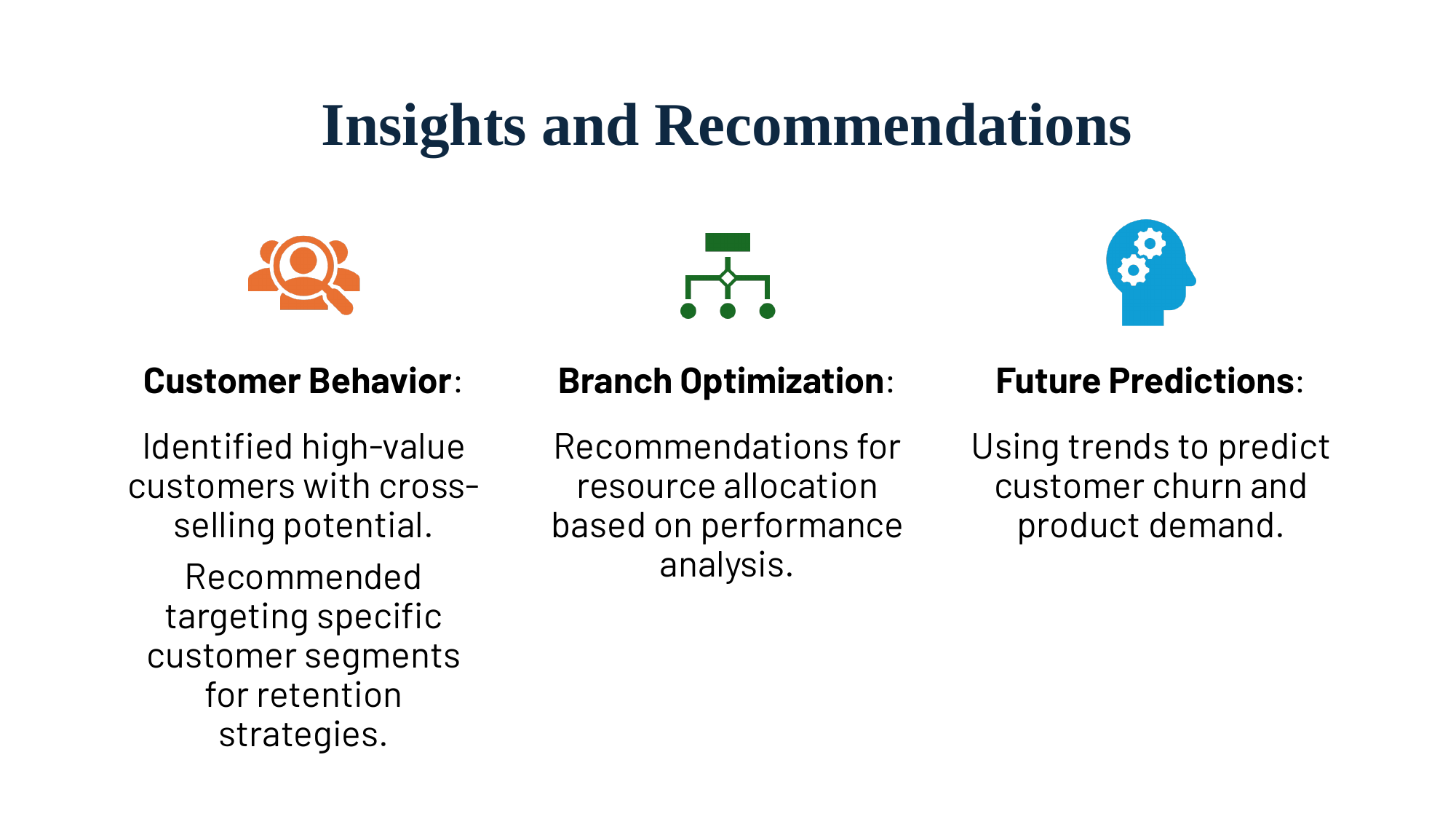

# Insights and Recommendations
Customer Behavior:
Identified high-value customers with cross-selling potential.
Recommended targeting specific customer segments for retention strategies.
Branch Optimization:
Recommendations for resource allocation based on performance analysis.
Future Predictions:
Using trends to predict customer churn and product demand.